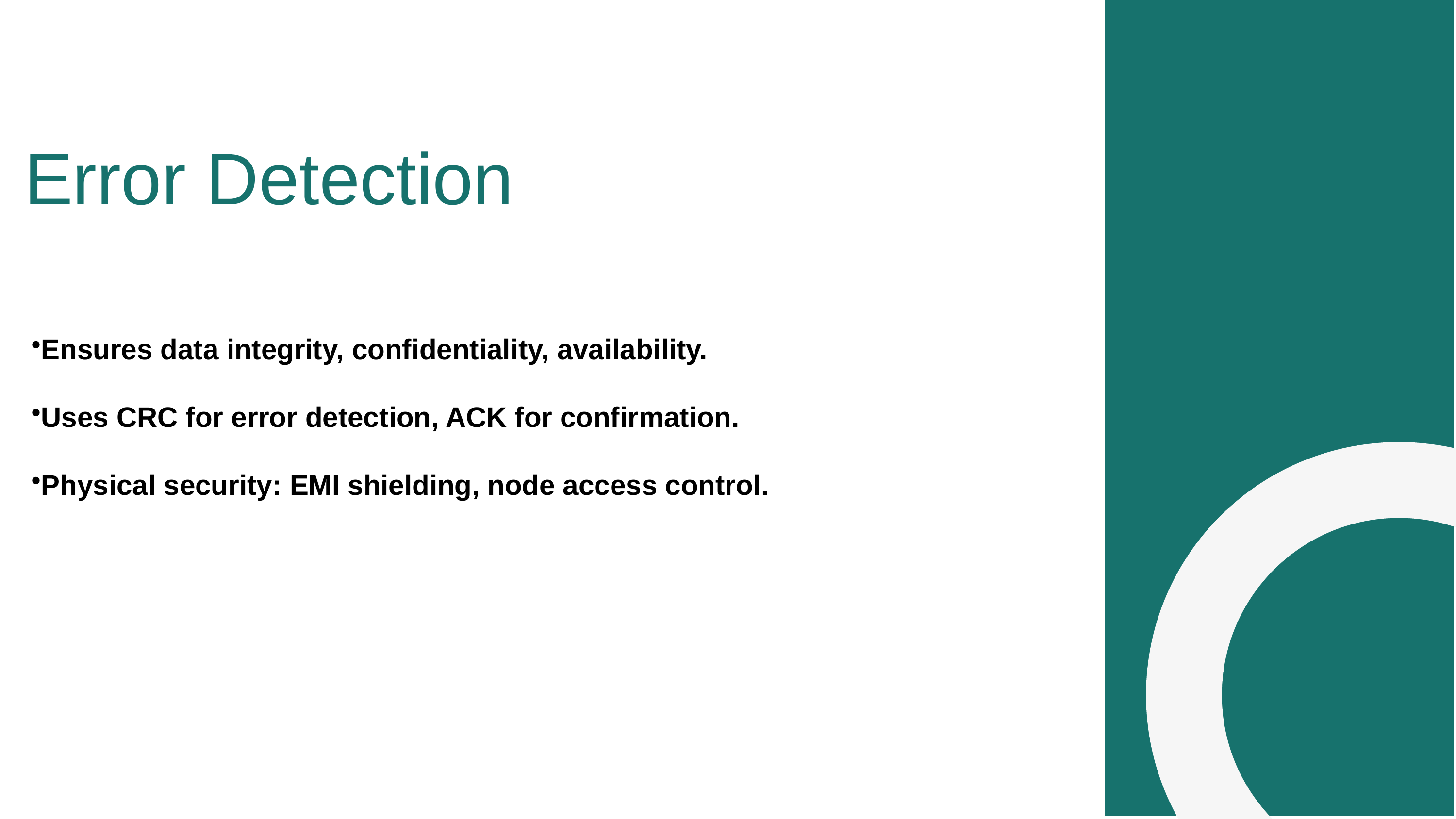

Error Detection

Ensures data integrity, confidentiality, availability.

Uses CRC for error detection, ACK for confirmation.

Physical security: EMI shielding, node access control.